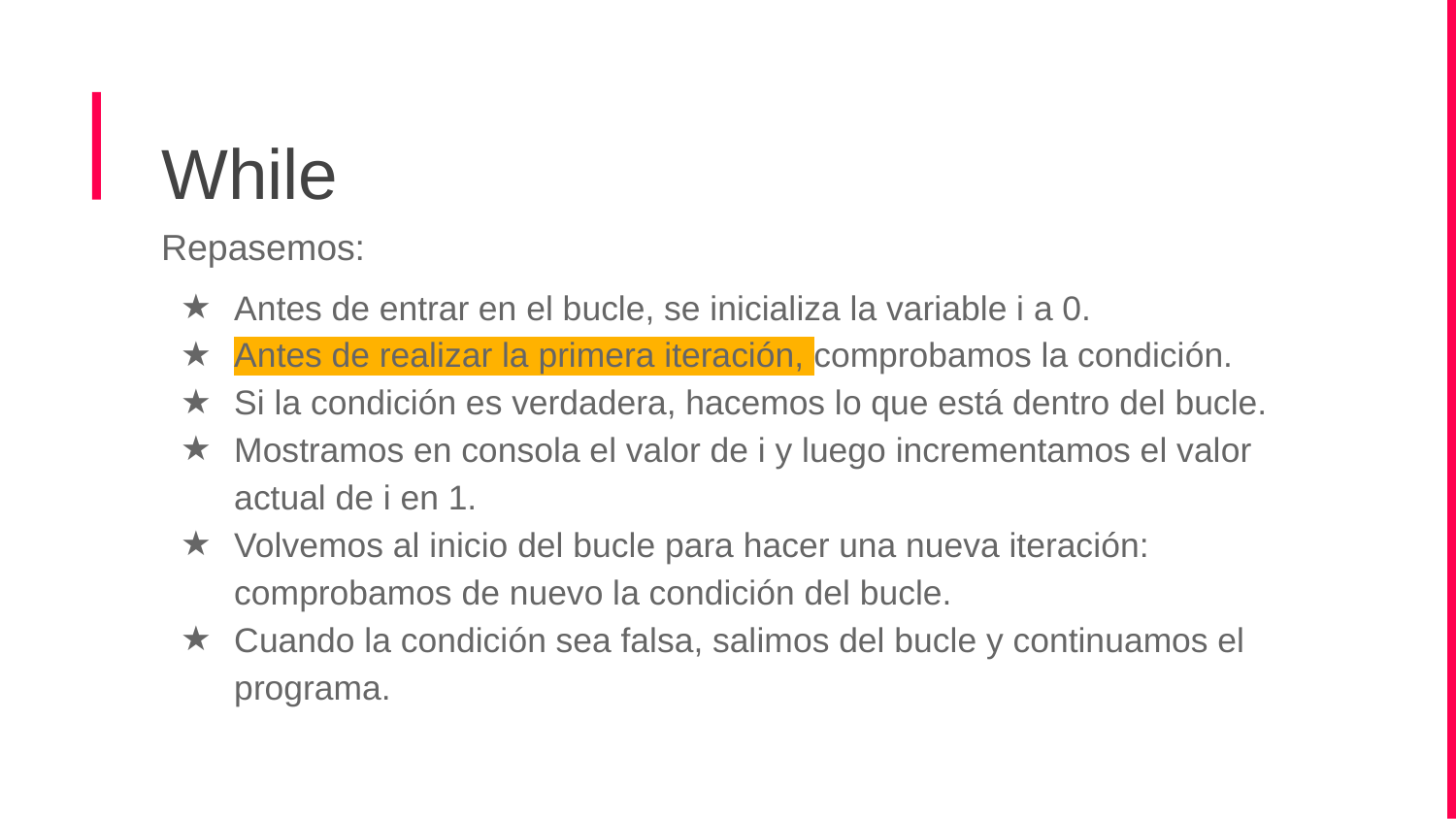

While
Repasemos:
Antes de entrar en el bucle, se inicializa la variable i a 0.
Antes de realizar la primera iteración, comprobamos la condición.
Si la condición es verdadera, hacemos lo que está dentro del bucle.
Mostramos en consola el valor de i y luego incrementamos el valor actual de i en 1.
Volvemos al inicio del bucle para hacer una nueva iteración: comprobamos de nuevo la condición del bucle.
Cuando la condición sea falsa, salimos del bucle y continuamos el programa.